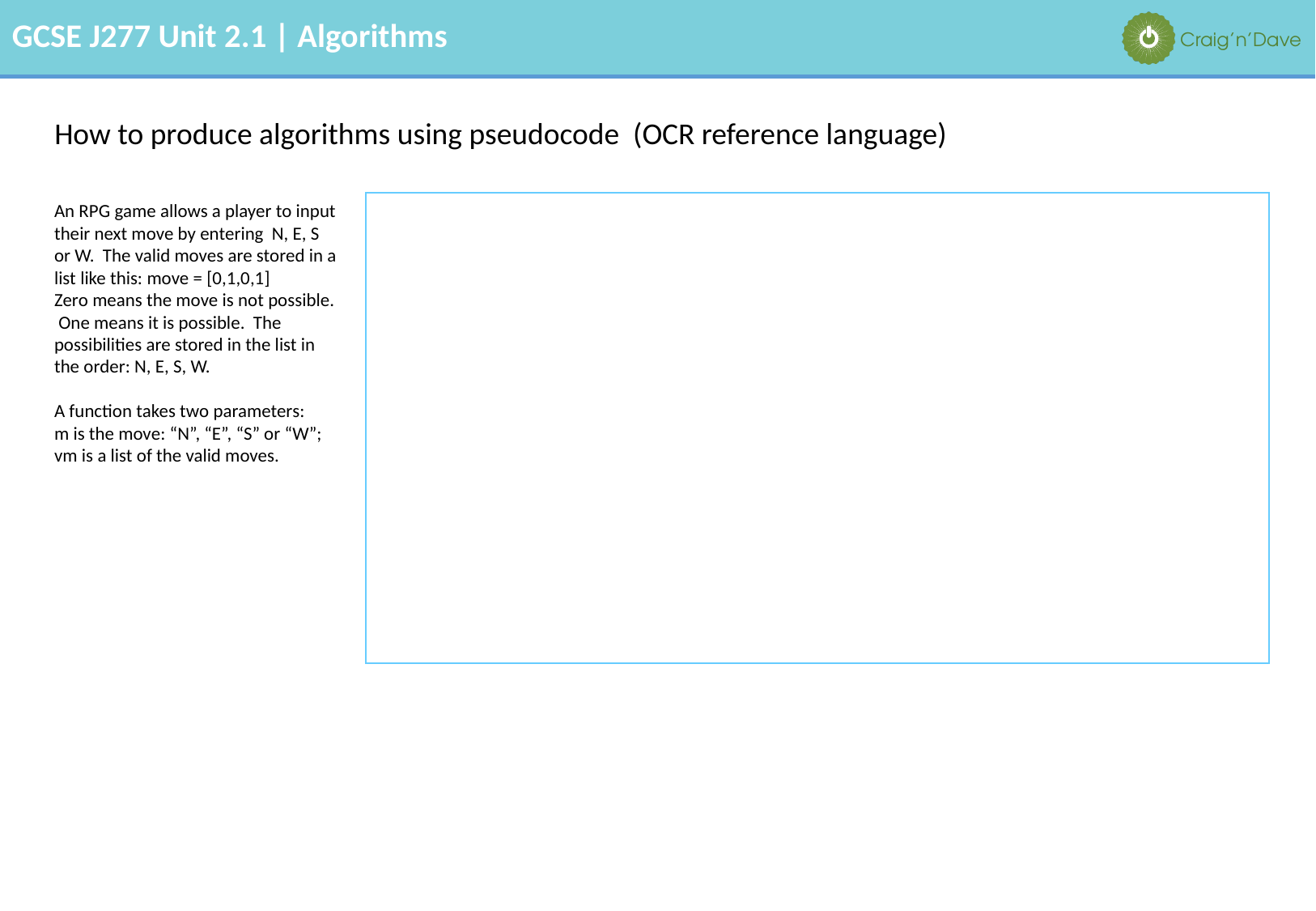

# How to produce algorithms using pseudocode  (OCR reference language)
An RPG game allows a player to input their next move by entering  N, E, S or W.  The valid moves are stored in a list like this: move = [0,1,0,1]
Zero means the move is not possible.  One means it is possible.  The possibilities are stored in the list in the order: N, E, S, W.

A function takes two parameters:
m is the move: “N”, “E”, “S” or “W”;  vm is a list of the valid moves.